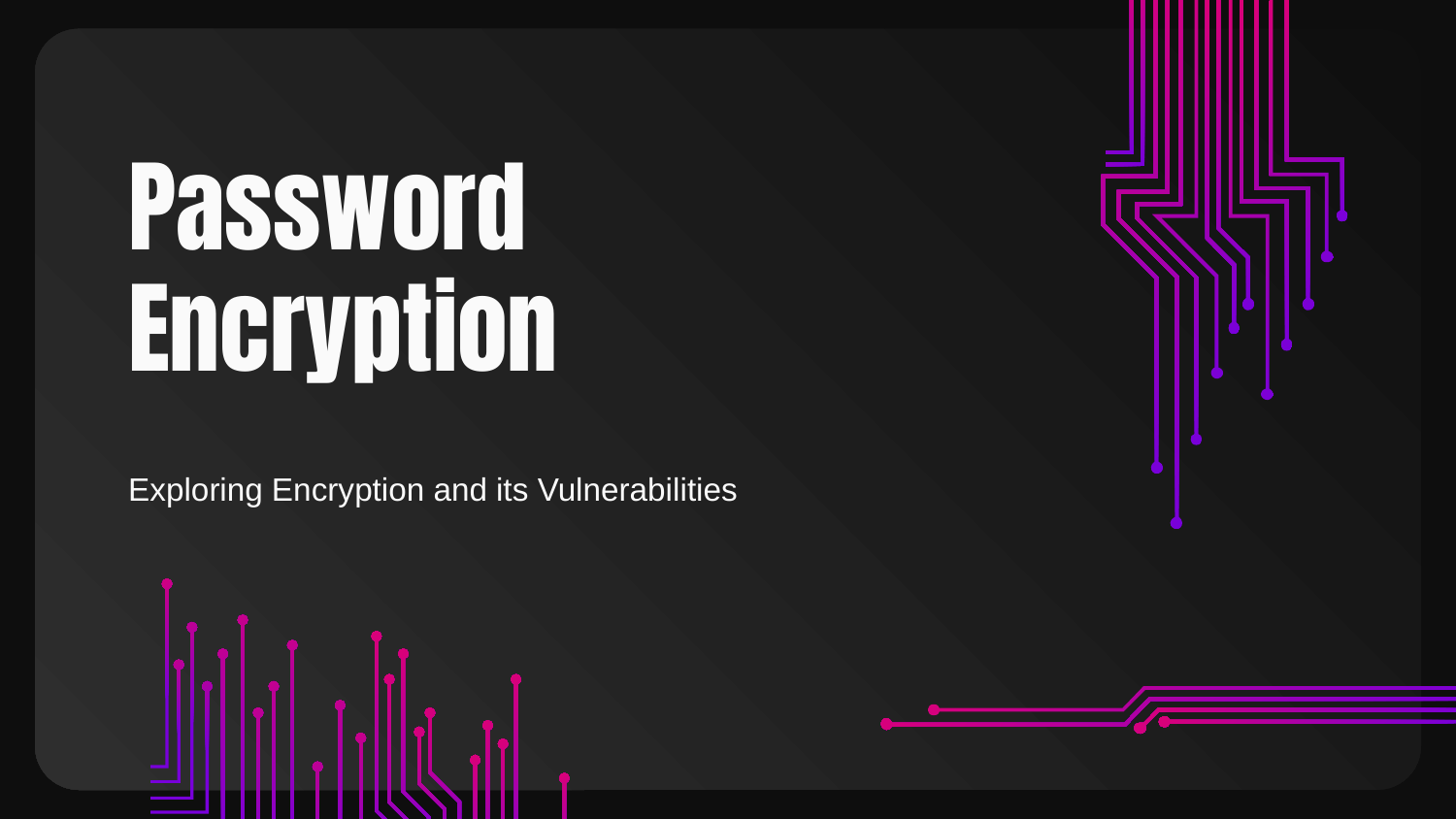

# Password Encryption
Exploring Encryption and its Vulnerabilities